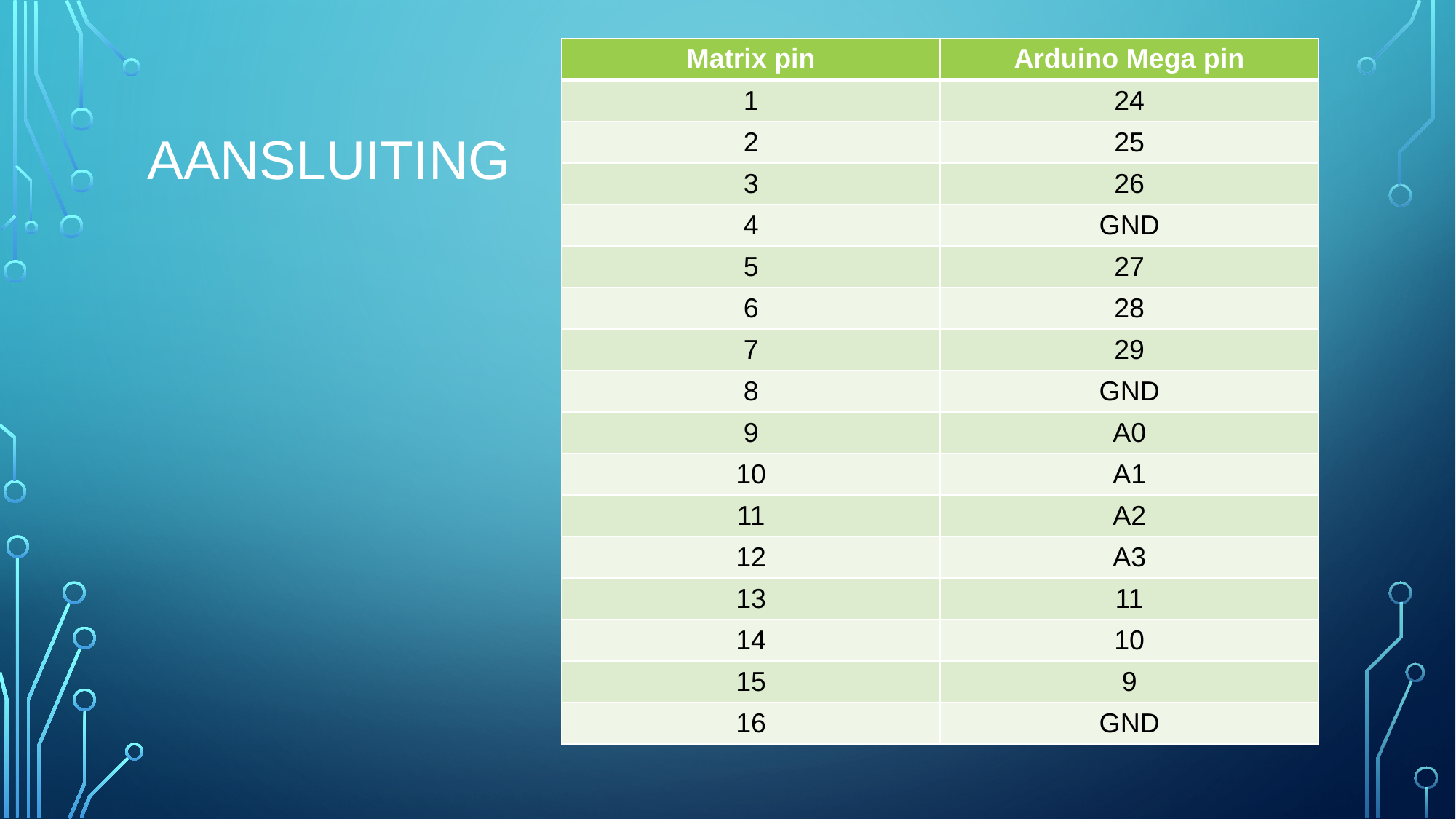

| Matrix pin | Arduino Mega pin |
| --- | --- |
| 1 | 24 |
| 2 | 25 |
| 3 | 26 |
| 4 | GND |
| 5 | 27 |
| 6 | 28 |
| 7 | 29 |
| 8 | GND |
| 9 | A0 |
| 10 | A1 |
| 11 | A2 |
| 12 | A3 |
| 13 | 11 |
| 14 | 10 |
| 15 | 9 |
| 16 | GND |
# Aansluiting